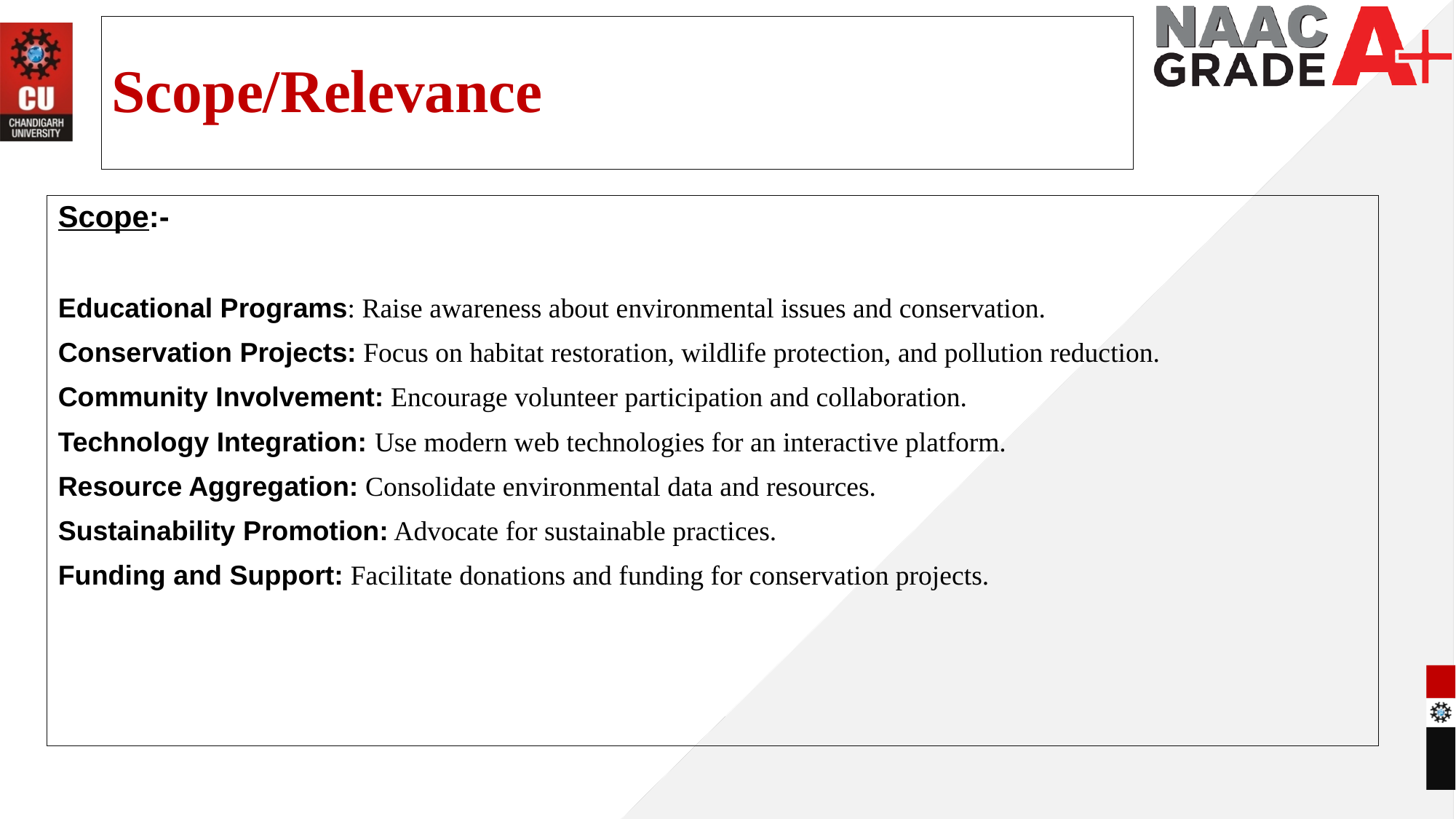

# Scope/Relevance
Scope:-

Educational Programs: Raise awareness about environmental issues and conservation.
Conservation Projects: Focus on habitat restoration, wildlife protection, and pollution reduction.
Community Involvement: Encourage volunteer participation and collaboration.
Technology Integration: Use modern web technologies for an interactive platform.
Resource Aggregation: Consolidate environmental data and resources.
Sustainability Promotion: Advocate for sustainable practices.
Funding and Support: Facilitate donations and funding for conservation projects.
9